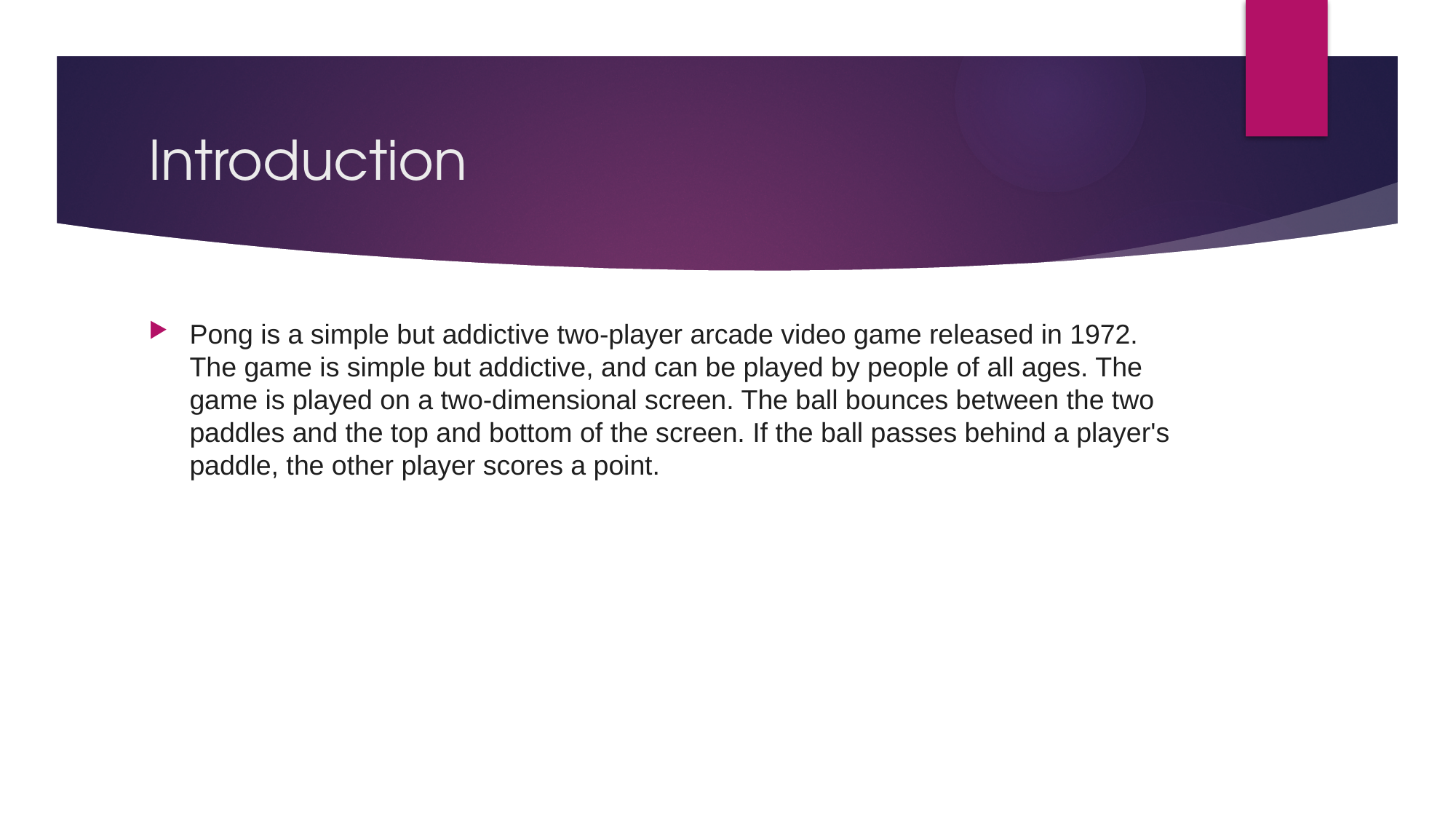

# Introduction
Pong is a simple but addictive two-player arcade video game released in 1972. The game is simple but addictive, and can be played by people of all ages. The game is played on a two-dimensional screen. The ball bounces between the two paddles and the top and bottom of the screen. If the ball passes behind a player's paddle, the other player scores a point.